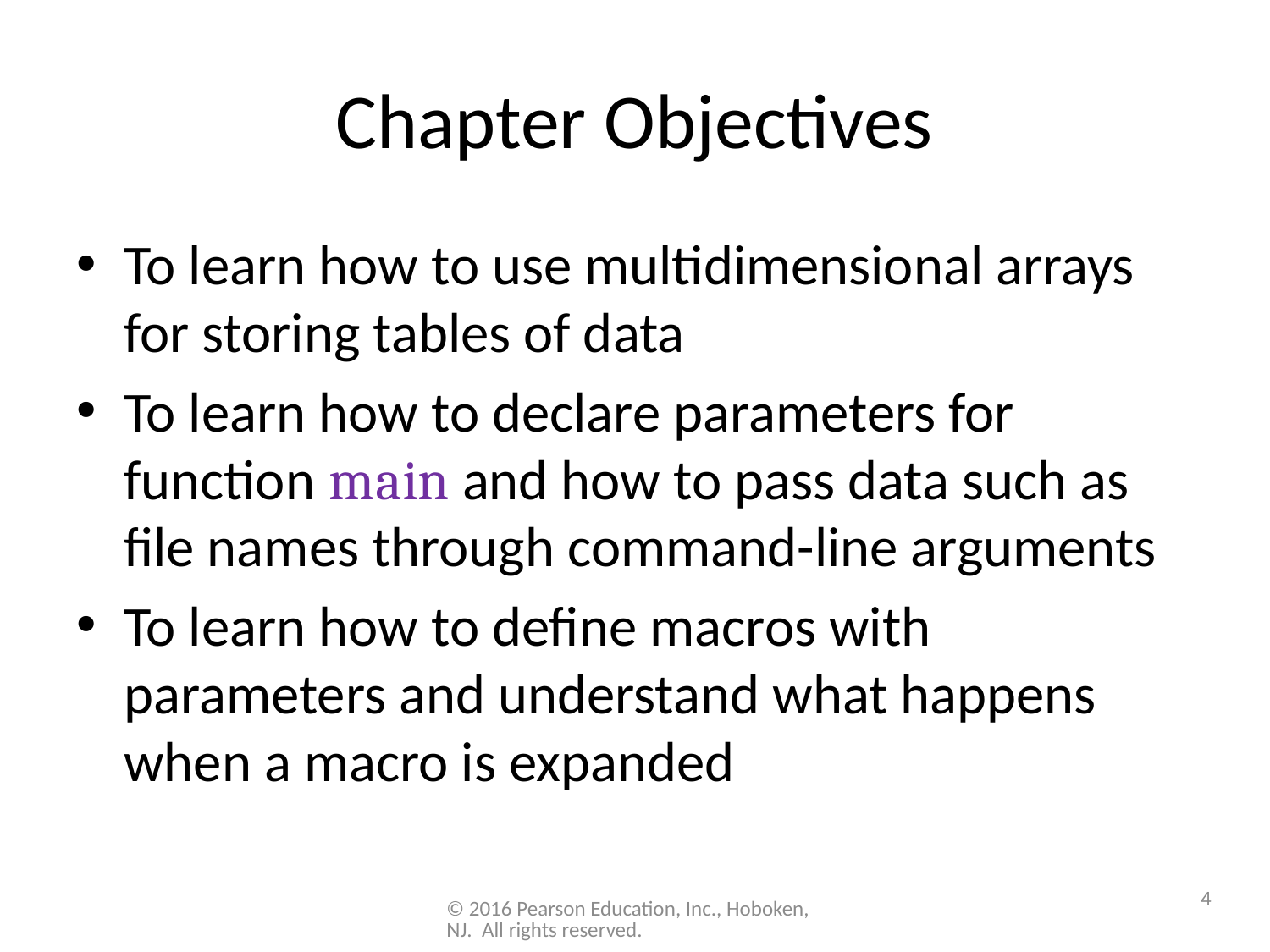

# Chapter Objectives
To learn how to use multidimensional arrays for storing tables of data
To learn how to declare parameters for function main and how to pass data such as file names through command-line arguments
To learn how to define macros with parameters and understand what happens when a macro is expanded
4
© 2016 Pearson Education, Inc., Hoboken, NJ.  All rights reserved.